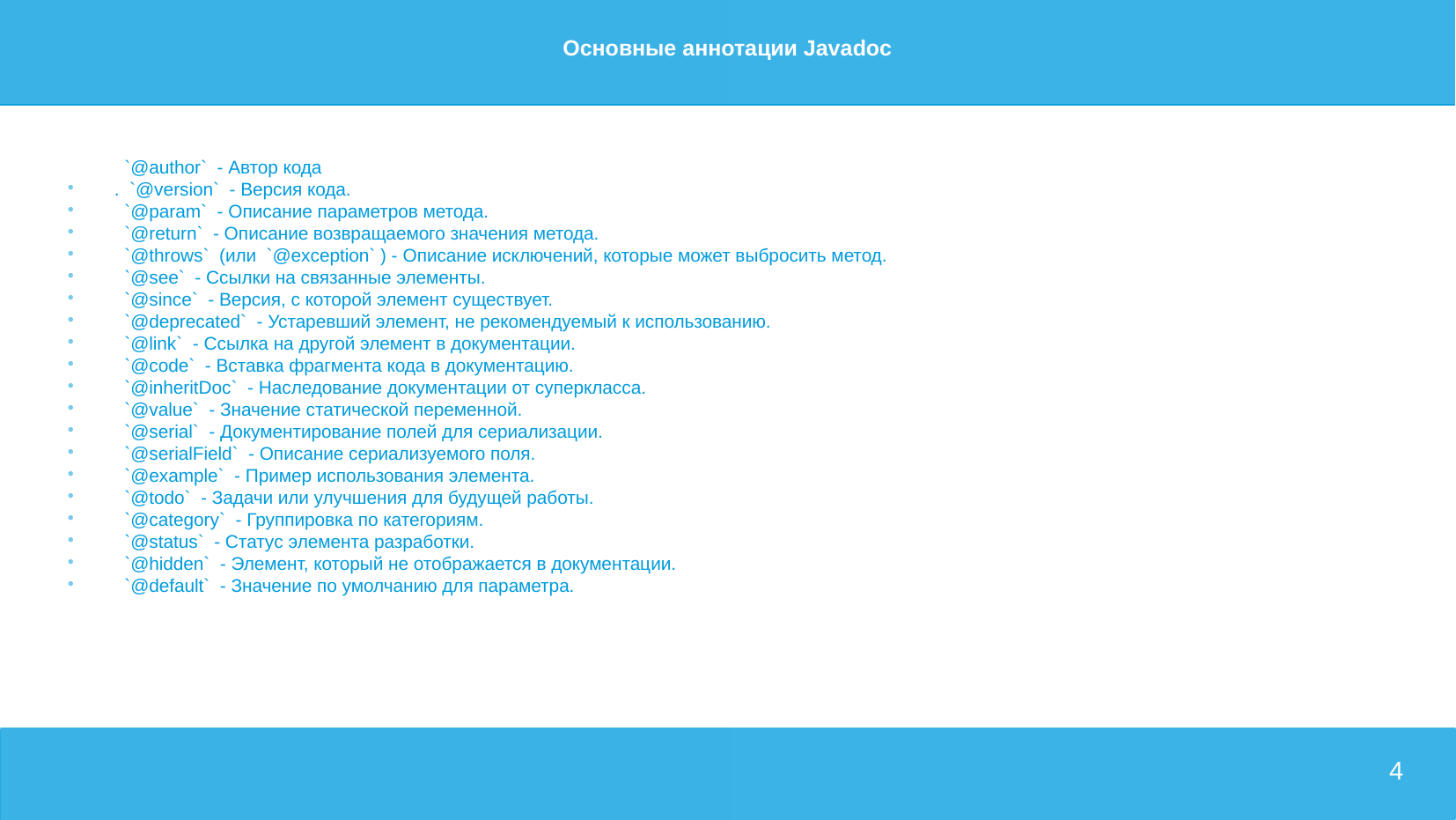

# Основные аннотации Javadoc
  `@author`  - Автор кода
.  `@version`  - Версия кода.
  `@param`  - Описание параметров метода.
  `@return`  - Описание возвращаемого значения метода.
  `@throws`  (или  `@exception` ) - Описание исключений, которые может выбросить метод.
  `@see`  - Ссылки на связанные элементы.
  `@since`  - Версия, с которой элемент существует.
  `@deprecated`  - Устаревший элемент, не рекомендуемый к использованию.
  `@link`  - Ссылка на другой элемент в документации.
  `@code`  - Вставка фрагмента кода в документацию.
  `@inheritDoc`  - Наследование документации от суперкласса.
  `@value`  - Значение статической переменной.
  `@serial`  - Документирование полей для сериализации.
  `@serialField`  - Описание сериализуемого поля.
  `@example`  - Пример использования элемента.
  `@todo`  - Задачи или улучшения для будущей работы.
  `@category`  - Группировка по категориям.
  `@status`  - Статус элемента разработки.
  `@hidden`  - Элемент, который не отображается в документации.
  `@default`  - Значение по умолчанию для параметра.

4